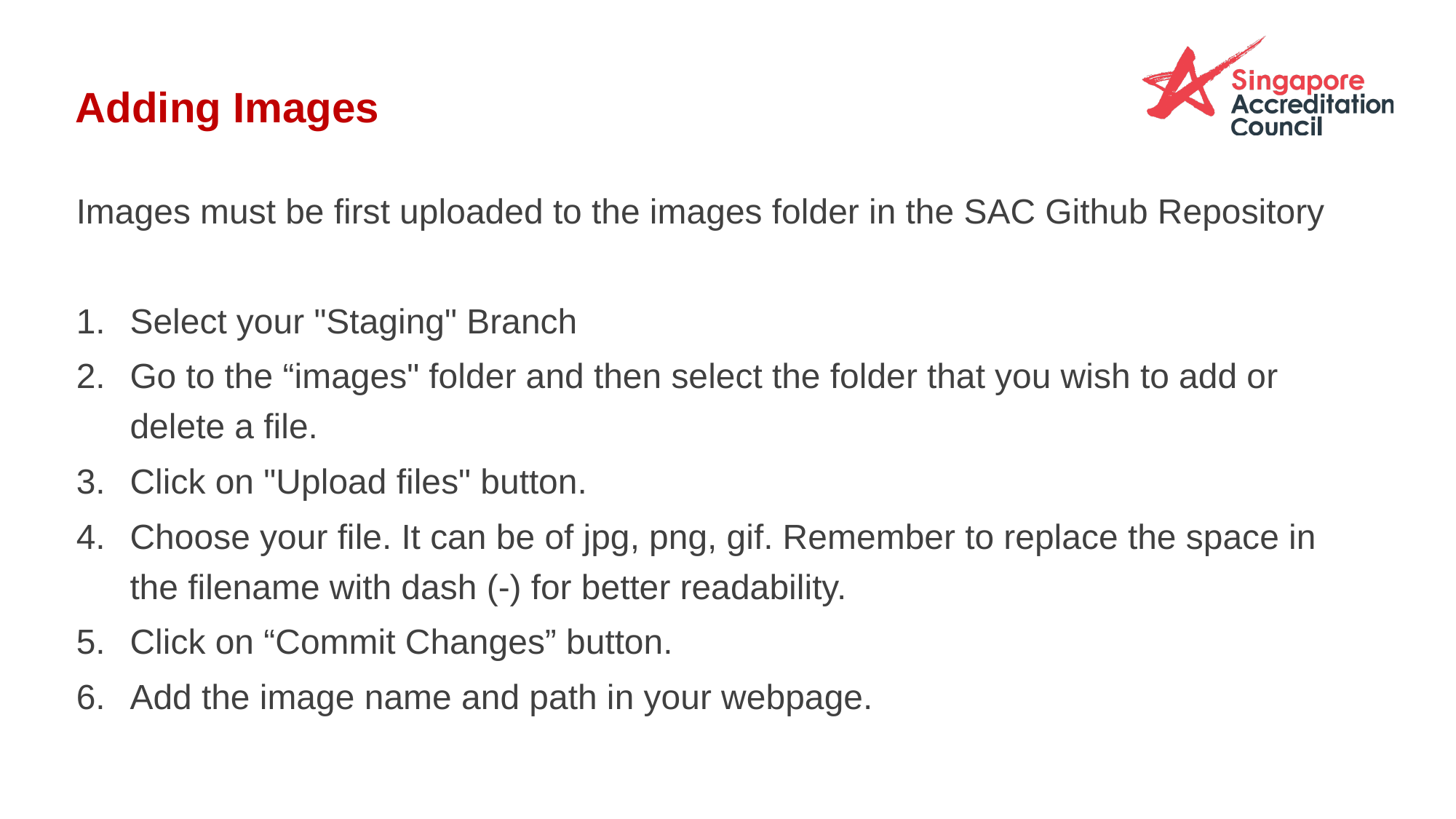

# Adding Images
Images must be first uploaded to the images folder in the SAC Github Repository

Select your "Staging" Branch
Go to the “images" folder and then select the folder that you wish to add or delete a file.
Click on "Upload files" button.
Choose your file. It can be of jpg, png, gif. Remember to replace the space in the filename with dash (-) for better readability.
Click on “Commit Changes” button.
Add the image name and path in your webpage.